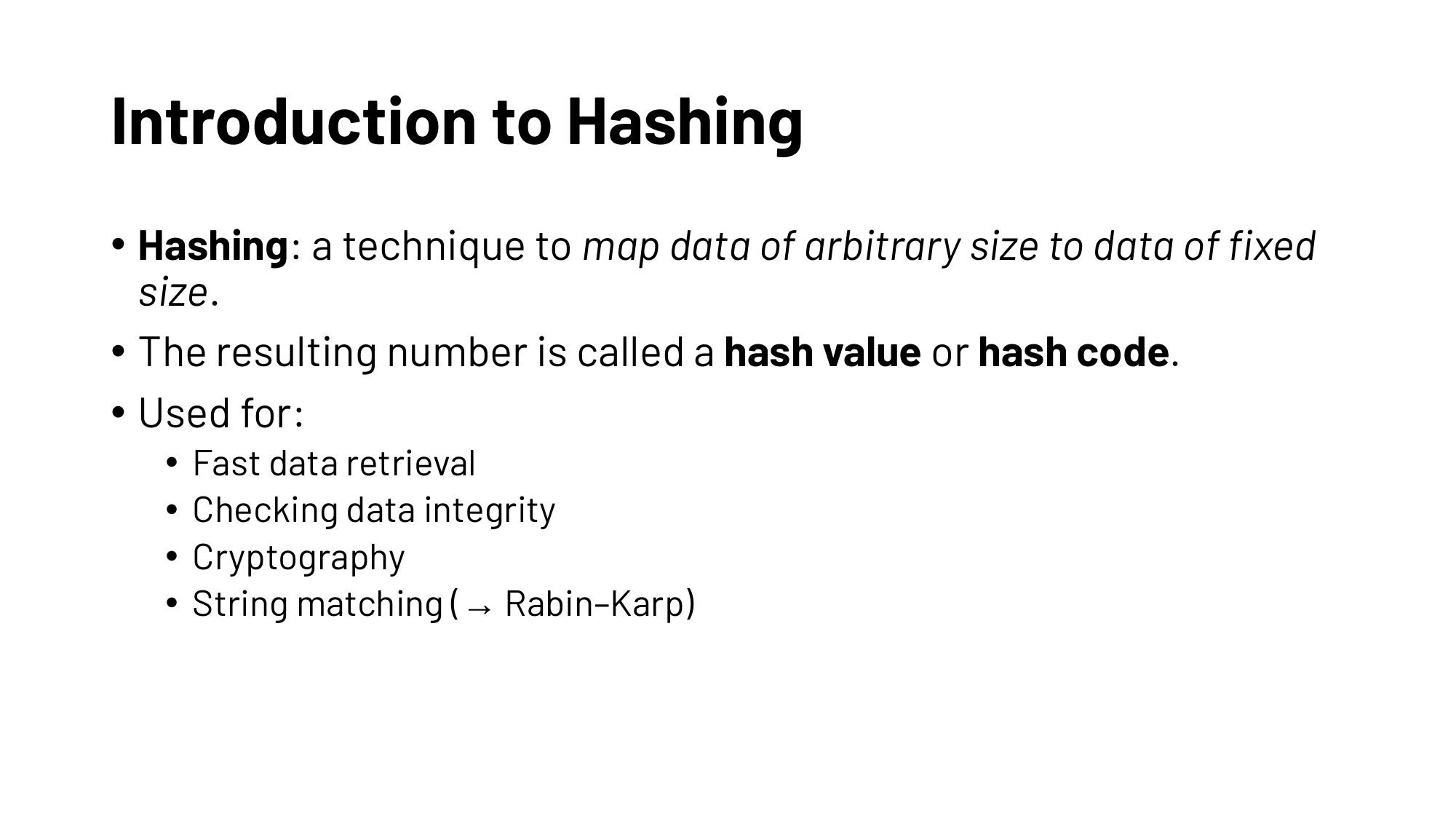

# Introduction to Hashing
Hashing: a technique to map data of arbitrary size to data of fixed size.
The resulting number is called a hash value or hash code.
Used for:
Fast data retrieval
Checking data integrity
Cryptography
String matching (→ Rabin–Karp)